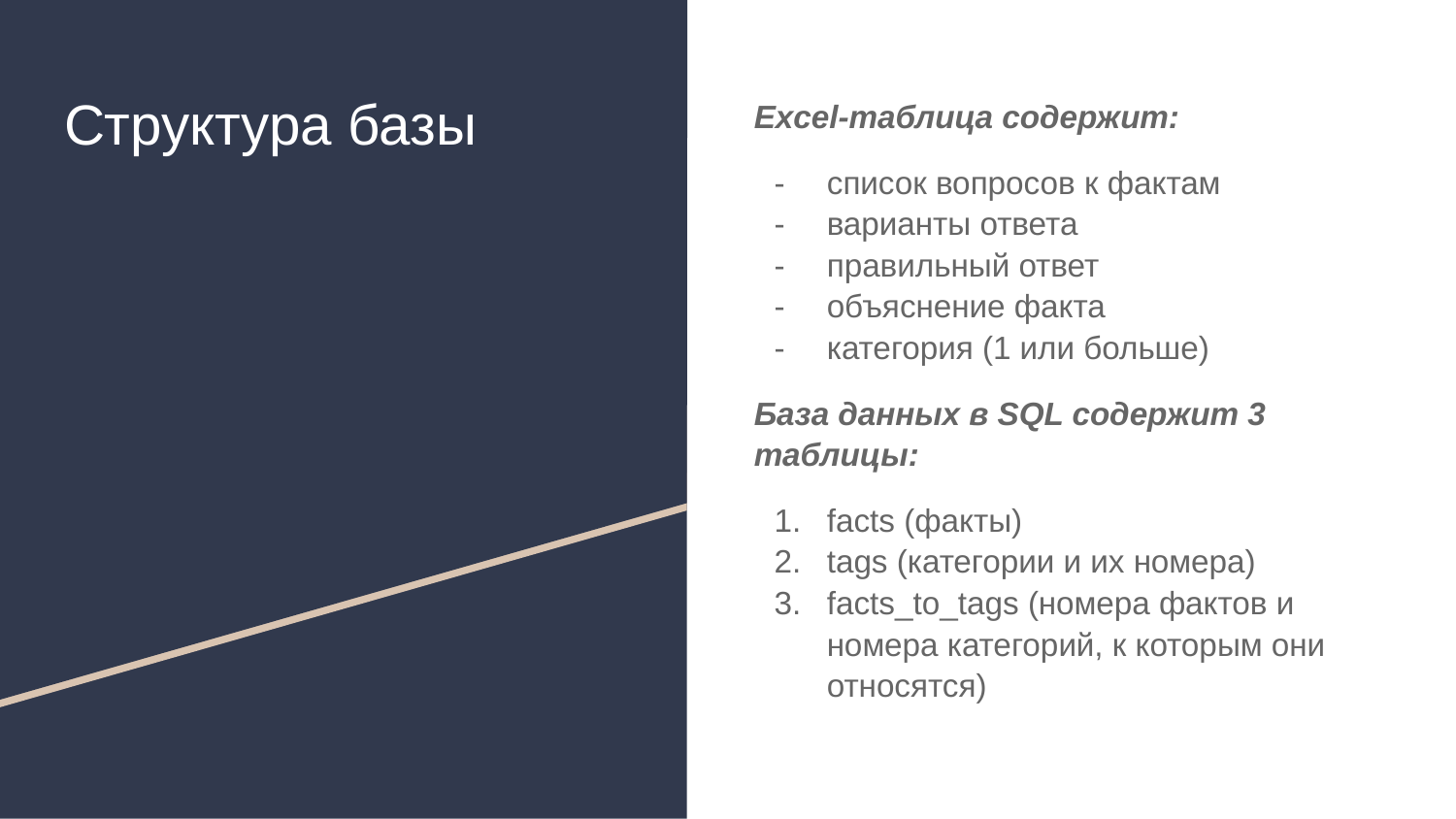

# Структура базы
Excel-таблица содержит:
список вопросов к фактам
варианты ответа
правильный ответ
объяснение факта
категория (1 или больше)
База данных в SQL содержит 3 таблицы:
facts (факты)
tags (категории и их номера)
facts_to_tags (номера фактов и номера категорий, к которым они относятся)